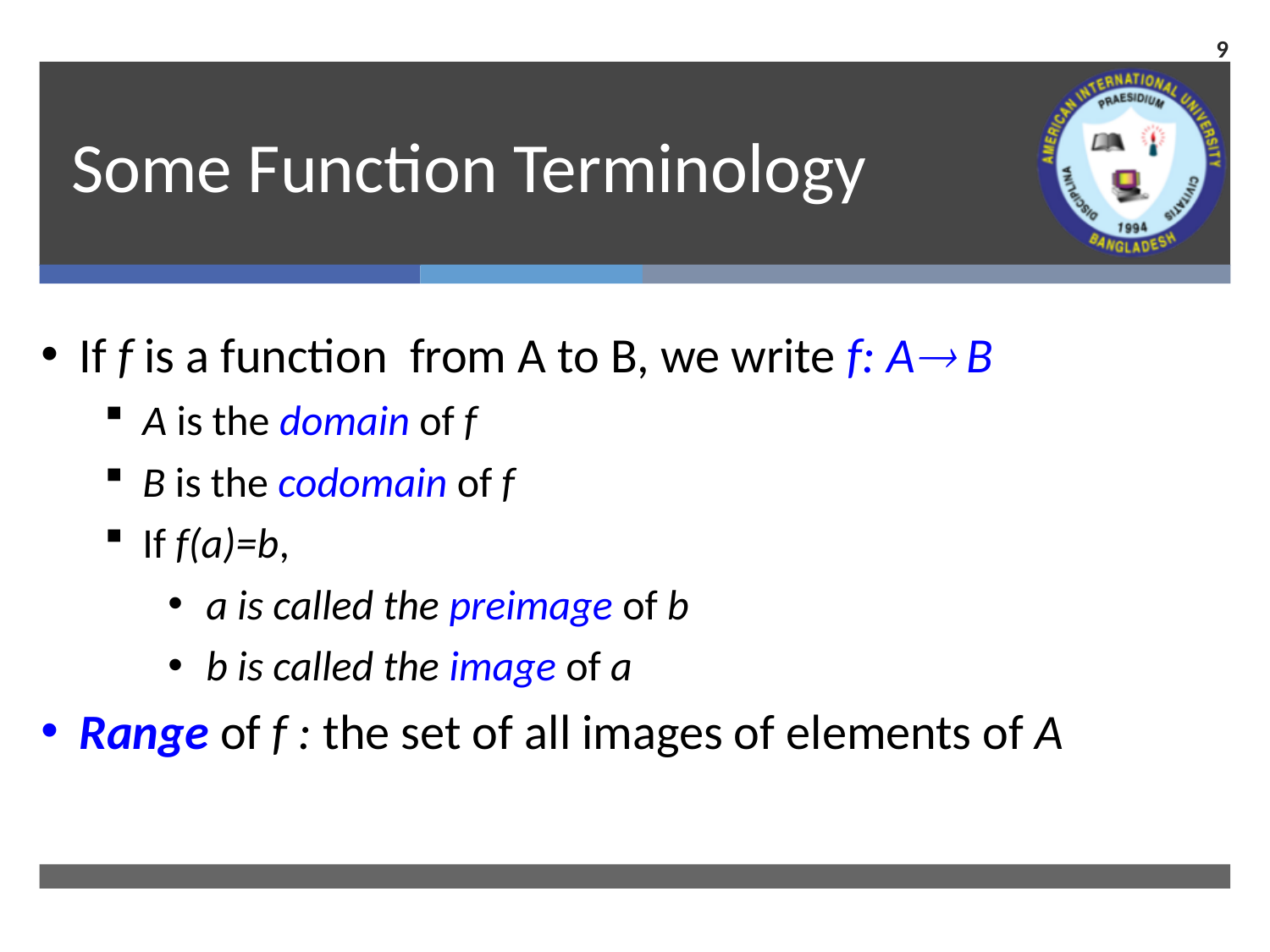

9
# Some Function Terminology
If f is a function  from A to B, we write f: A→ B
A is the domain of f
B is the codomain of f
If f(a)=b,
a is called the preimage of b
b is called the image of a
Range of f : the set of all images of elements of A